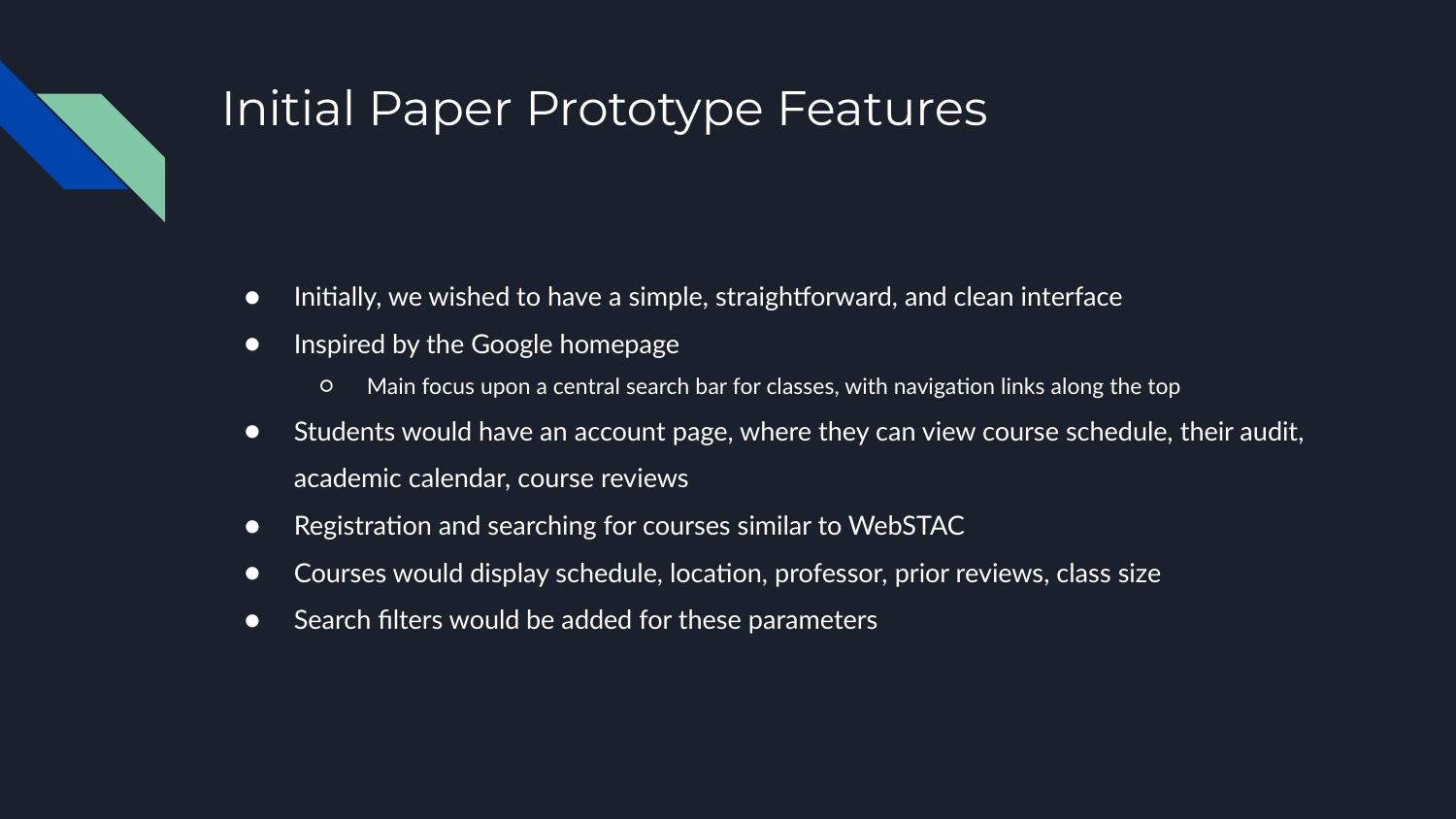

# Initial Paper Prototype Features
Initially, we wished to have a simple, straightforward, and clean interface
Inspired by the Google homepage
Main focus upon a central search bar for classes, with navigation links along the top
Students would have an account page, where they can view course schedule, their audit, academic calendar, course reviews
Registration and searching for courses similar to WebSTAC
Courses would display schedule, location, professor, prior reviews, class size
Search filters would be added for these parameters